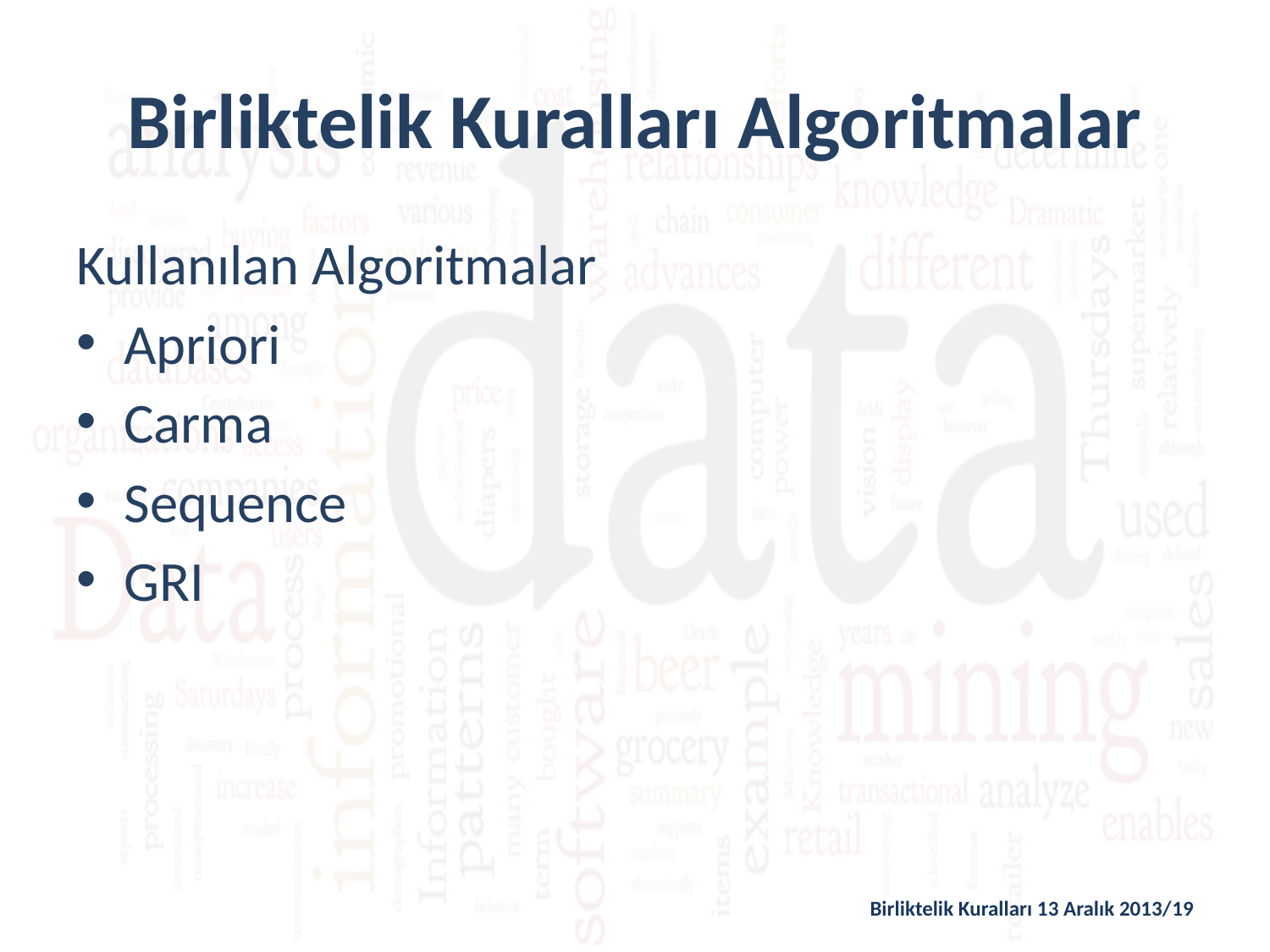

# Birliktelik Kuralları Algoritmalar
Kullanılan Algoritmalar
Apriori
Carma
Sequence
GRI

Birliktelik Kuralları 13 Aralık 2013/19